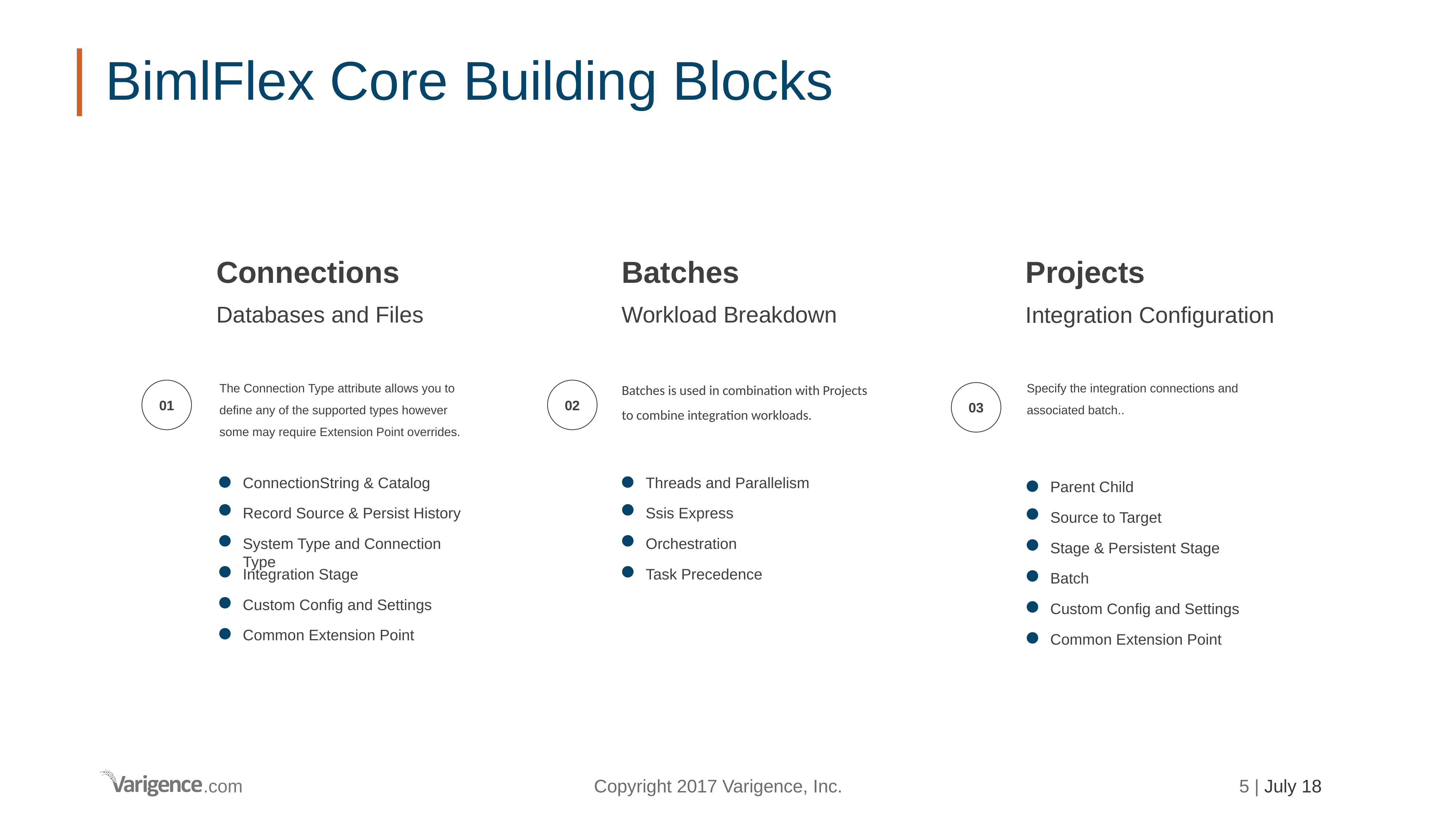

# BimlFlex Core Building Blocks
Connections
Databases and Files
The Connection Type attribute allows you to define any of the supported types however some may require Extension Point overrides.
01
ConnectionString & Catalog

Record Source & Persist History

System Type and Connection Type

Integration Stage

Custom Config and Settings

Common Extension Point

Batches
Workload Breakdown
Batches is used in combination with Projects to combine integration workloads.
02
Threads and Parallelism

Ssis Express

Orchestration

Task Precedence

Projects
Integration Configuration
Specify the integration connections and associated batch..
03
Parent Child

Source to Target

Stage & Persistent Stage

Batch

Custom Config and Settings

Common Extension Point